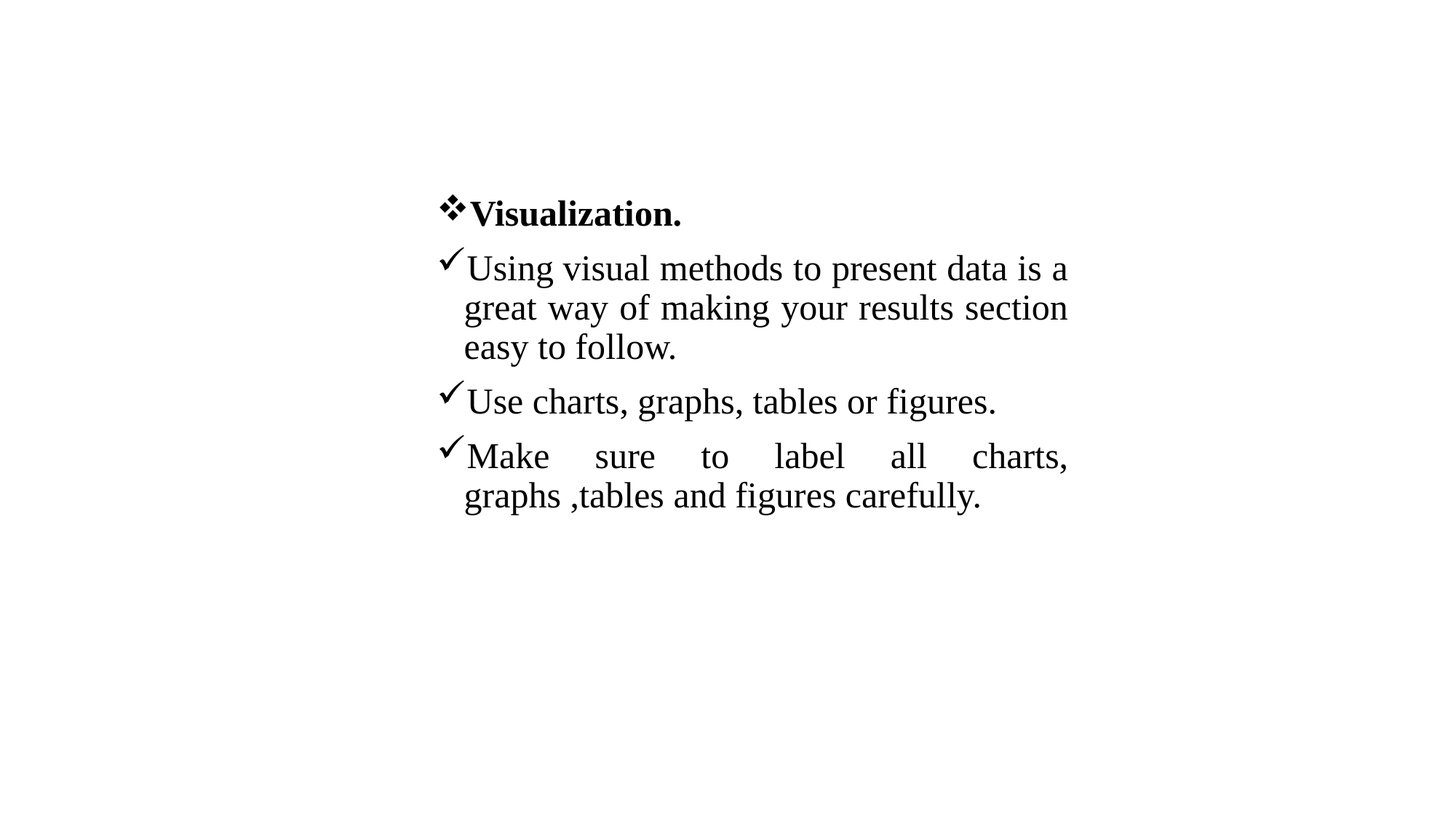

Visualization.
Using visual methods to present data is a great way of making your results section easy to follow.
Use charts, graphs, tables or figures.
Make sure to label all charts, graphs ,tables and figures carefully.